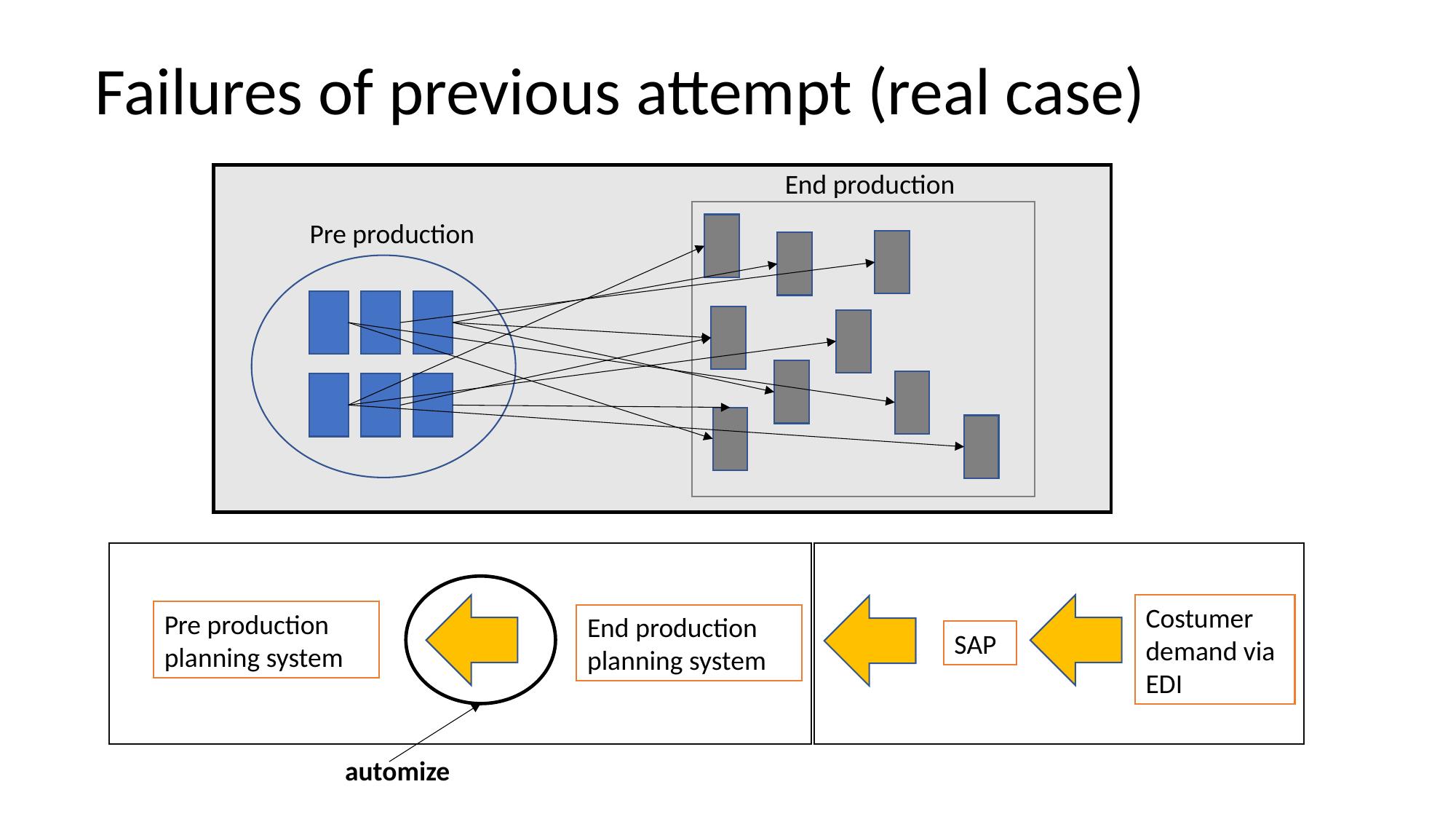

Failures of previous attempt (real case)
End production

Pre production

Costumer demand via EDI

Pre production planning system
End production planning system
SAP
automize